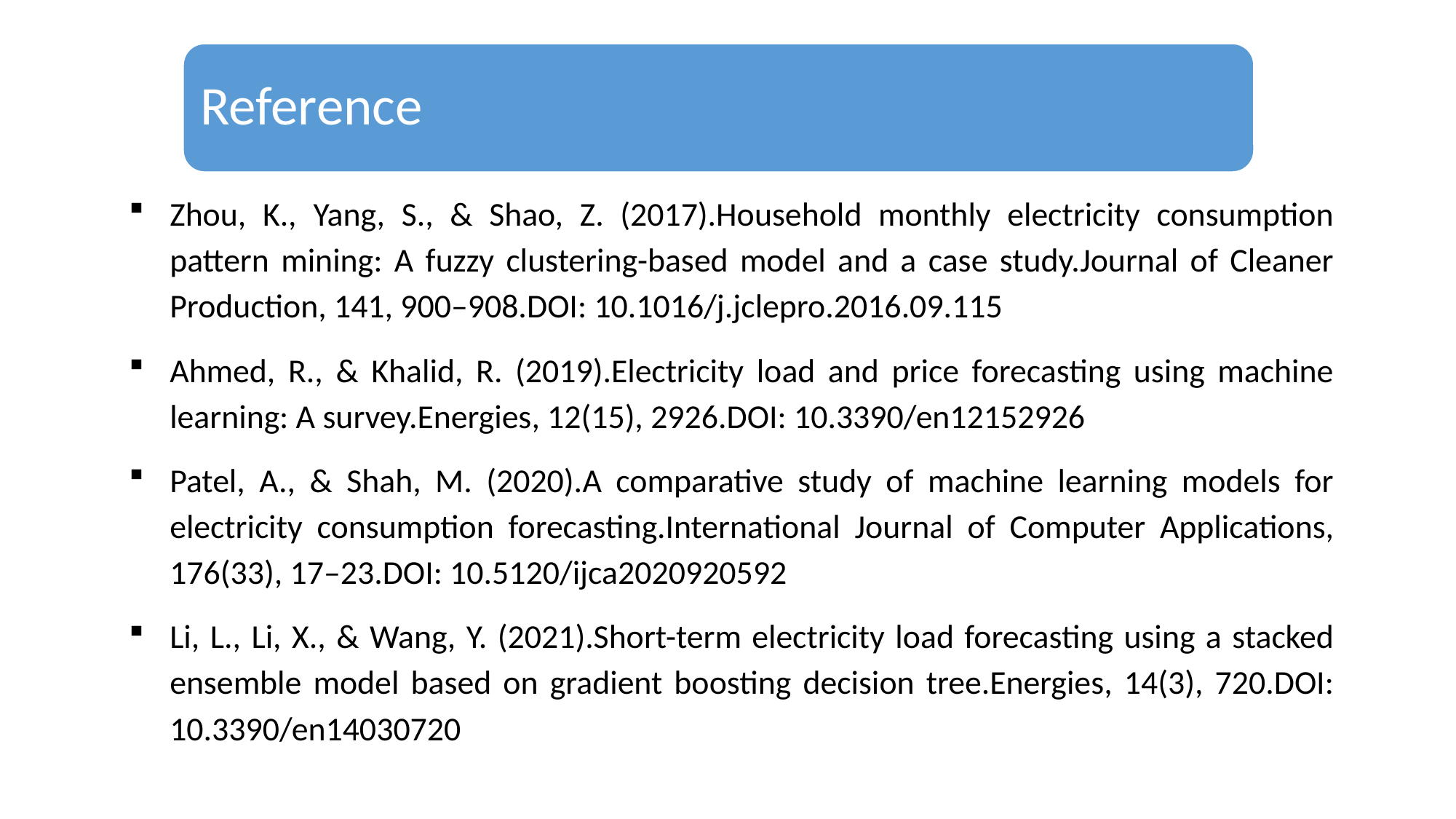

Reference
Zhou, K., Yang, S., & Shao, Z. (2017).Household monthly electricity consumption pattern mining: A fuzzy clustering-based model and a case study.Journal of Cleaner Production, 141, 900–908.DOI: 10.1016/j.jclepro.2016.09.115
Ahmed, R., & Khalid, R. (2019).Electricity load and price forecasting using machine learning: A survey.Energies, 12(15), 2926.DOI: 10.3390/en12152926
Patel, A., & Shah, M. (2020).A comparative study of machine learning models for electricity consumption forecasting.International Journal of Computer Applications, 176(33), 17–23.DOI: 10.5120/ijca2020920592
Li, L., Li, X., & Wang, Y. (2021).Short-term electricity load forecasting using a stacked ensemble model based on gradient boosting decision tree.Energies, 14(3), 720.DOI: 10.3390/en14030720